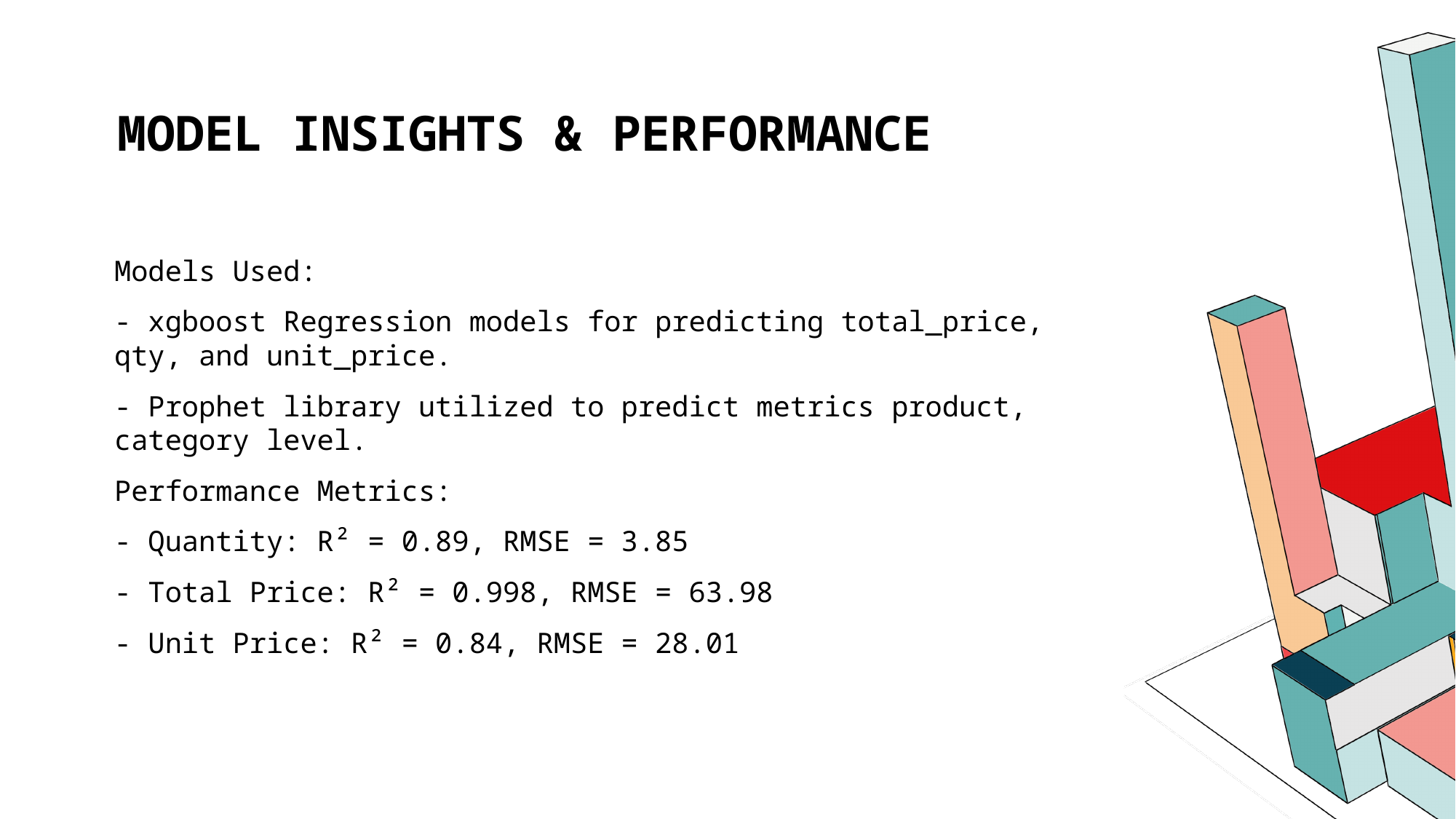

# Model Insights & Performance
Models Used:
- xgboost Regression models for predicting total_price, qty, and unit_price.
- Prophet library utilized to predict metrics product, category level.
Performance Metrics:
- Quantity: R² = 0.89, RMSE = 3.85
- Total Price: R² = 0.998, RMSE = 63.98
- Unit Price: R² = 0.84, RMSE = 28.01